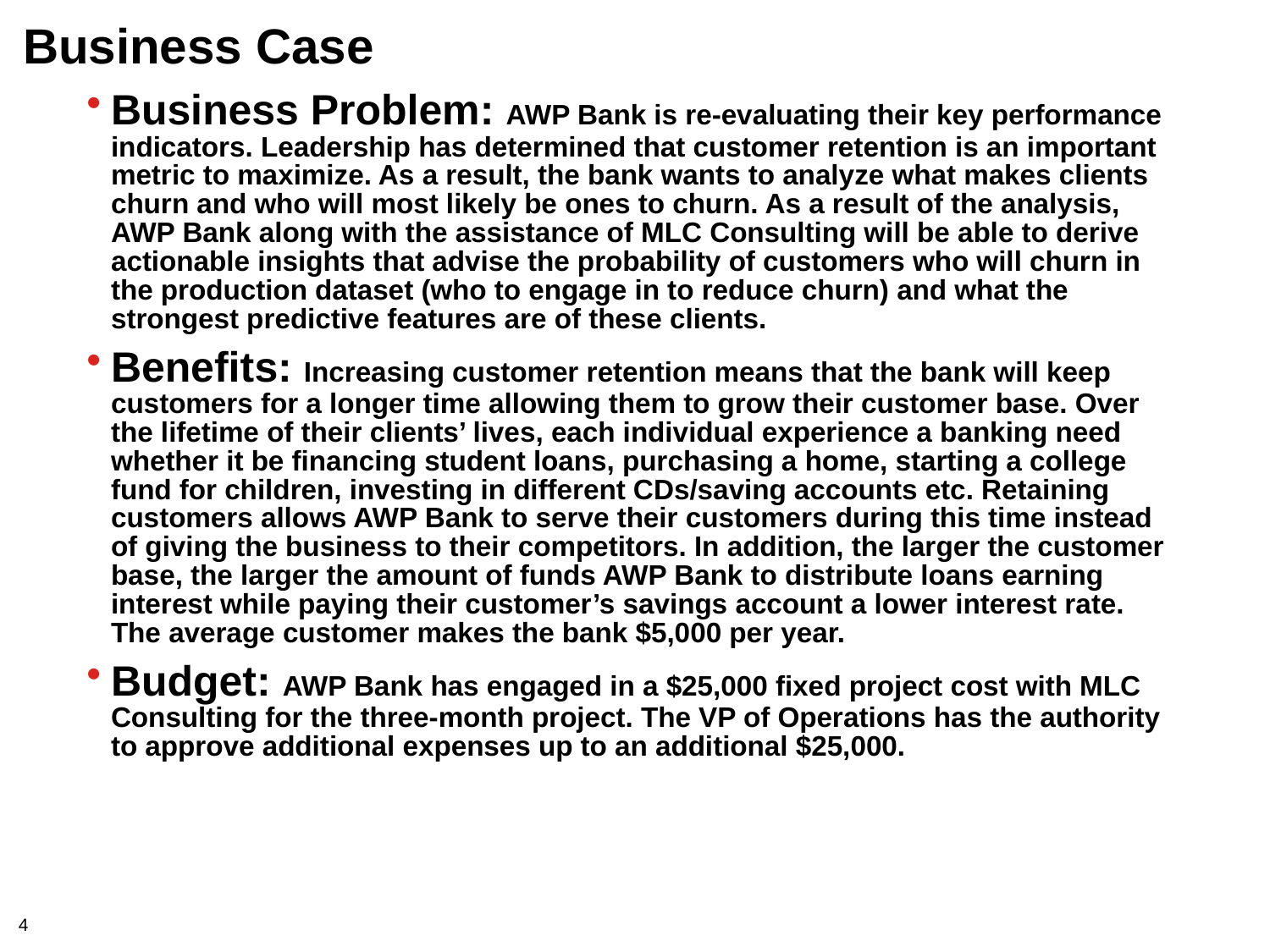

# Business Case
Business Problem: AWP Bank is re-evaluating their key performance indicators. Leadership has determined that customer retention is an important metric to maximize. As a result, the bank wants to analyze what makes clients churn and who will most likely be ones to churn. As a result of the analysis, AWP Bank along with the assistance of MLC Consulting will be able to derive actionable insights that advise the probability of customers who will churn in the production dataset (who to engage in to reduce churn) and what the strongest predictive features are of these clients.
Benefits: Increasing customer retention means that the bank will keep customers for a longer time allowing them to grow their customer base. Over the lifetime of their clients’ lives, each individual experience a banking need whether it be financing student loans, purchasing a home, starting a college fund for children, investing in different CDs/saving accounts etc. Retaining customers allows AWP Bank to serve their customers during this time instead of giving the business to their competitors. In addition, the larger the customer base, the larger the amount of funds AWP Bank to distribute loans earning interest while paying their customer’s savings account a lower interest rate. The average customer makes the bank $5,000 per year.
Budget: AWP Bank has engaged in a $25,000 fixed project cost with MLC Consulting for the three-month project. The VP of Operations has the authority to approve additional expenses up to an additional $25,000.